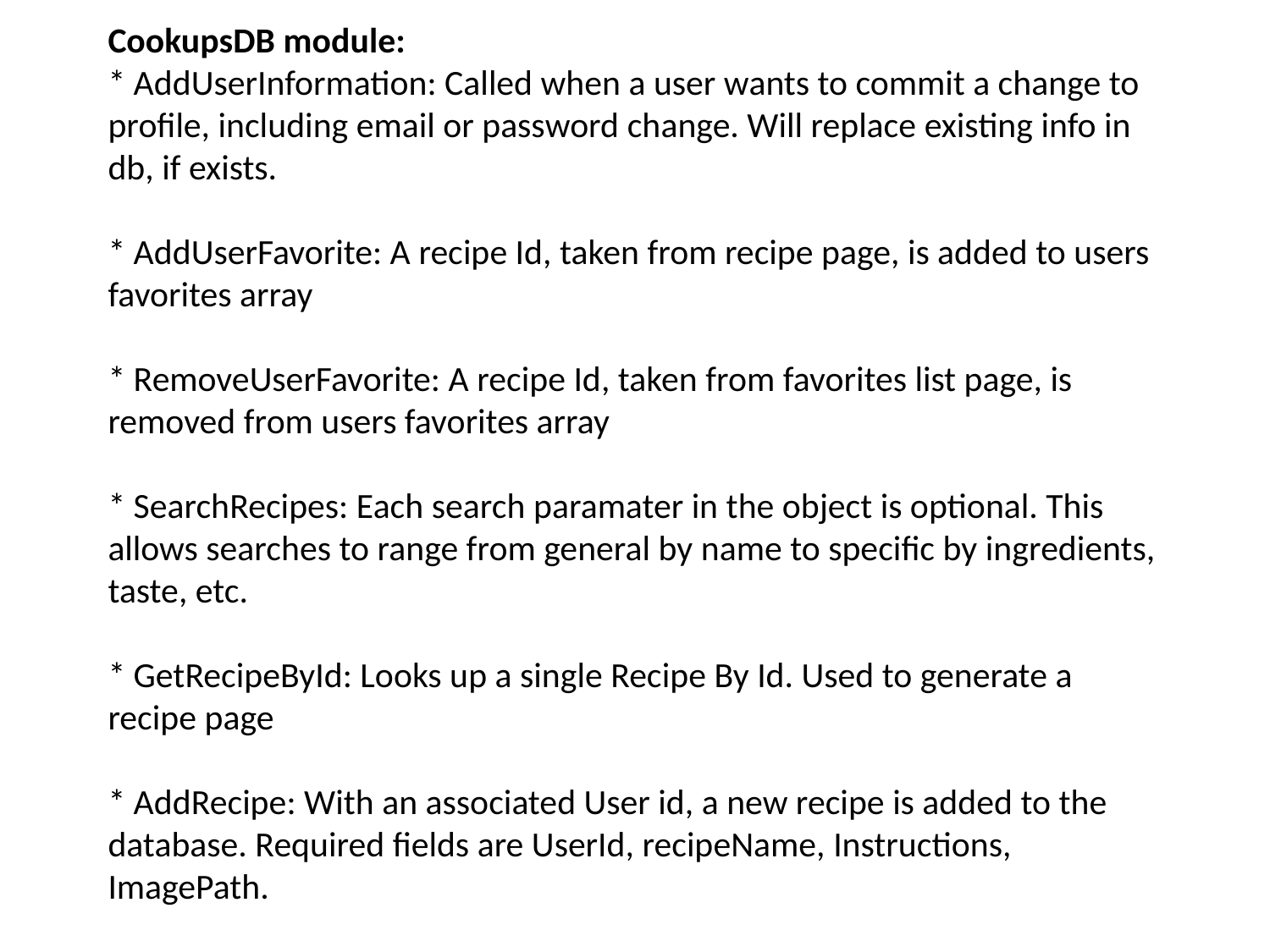

# CookupsDB module: * AddUserInformation: Called when a user wants to commit a change to profile, including email or password change. Will replace existing info in db, if exists. * AddUserFavorite: A recipe Id, taken from recipe page, is added to users favorites array * RemoveUserFavorite: A recipe Id, taken from favorites list page, is removed from users favorites array * SearchRecipes: Each search paramater in the object is optional. This allows searches to range from general by name to specific by ingredients, taste, etc. * GetRecipeById: Looks up a single Recipe By Id. Used to generate a recipe page * AddRecipe: With an associated User id, a new recipe is added to the database. Required fields are UserId, recipeName, Instructions, ImagePath.